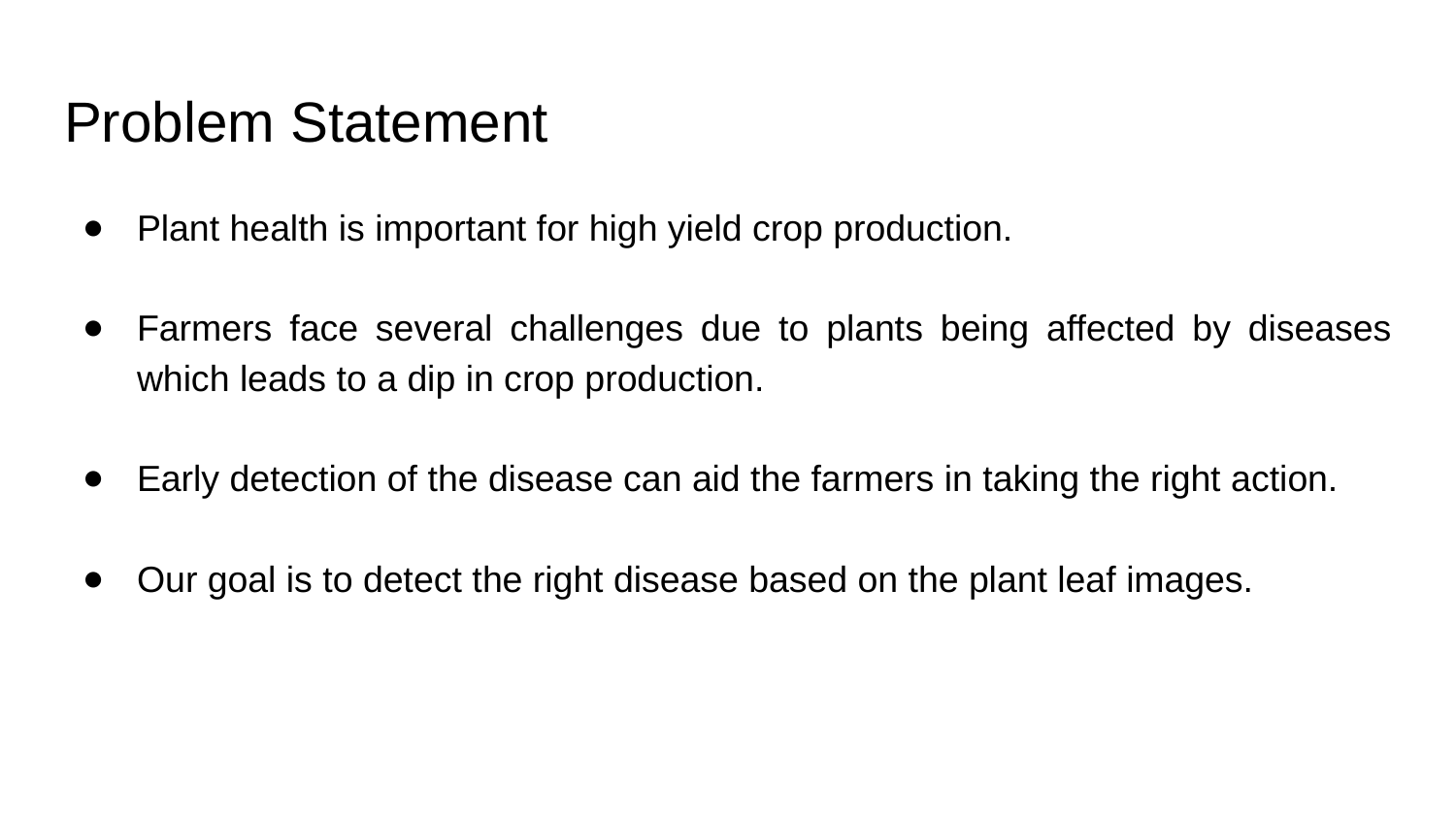

# Problem Statement
Plant health is important for high yield crop production.

Farmers face several challenges due to plants being affected by diseases which leads to a dip in crop production.

Early detection of the disease can aid the farmers in taking the right action.

Our goal is to detect the right disease based on the plant leaf images.